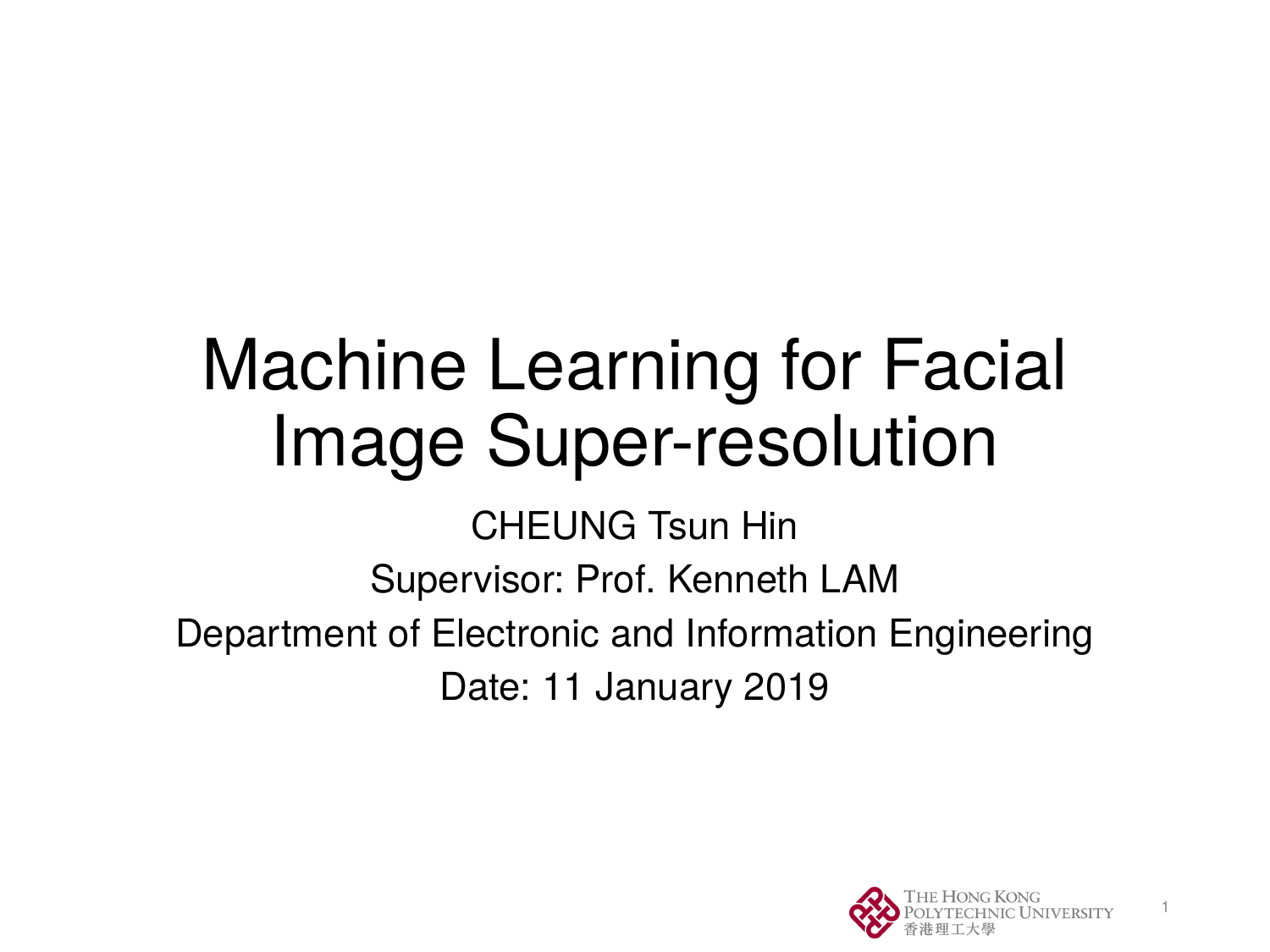

# Machine Learning for Facial Image Super-resolution
CHEUNG Tsun Hin
Supervisor: Prof. Kenneth LAM
Department of Electronic and Information Engineering
Date: 11 January 2019
1